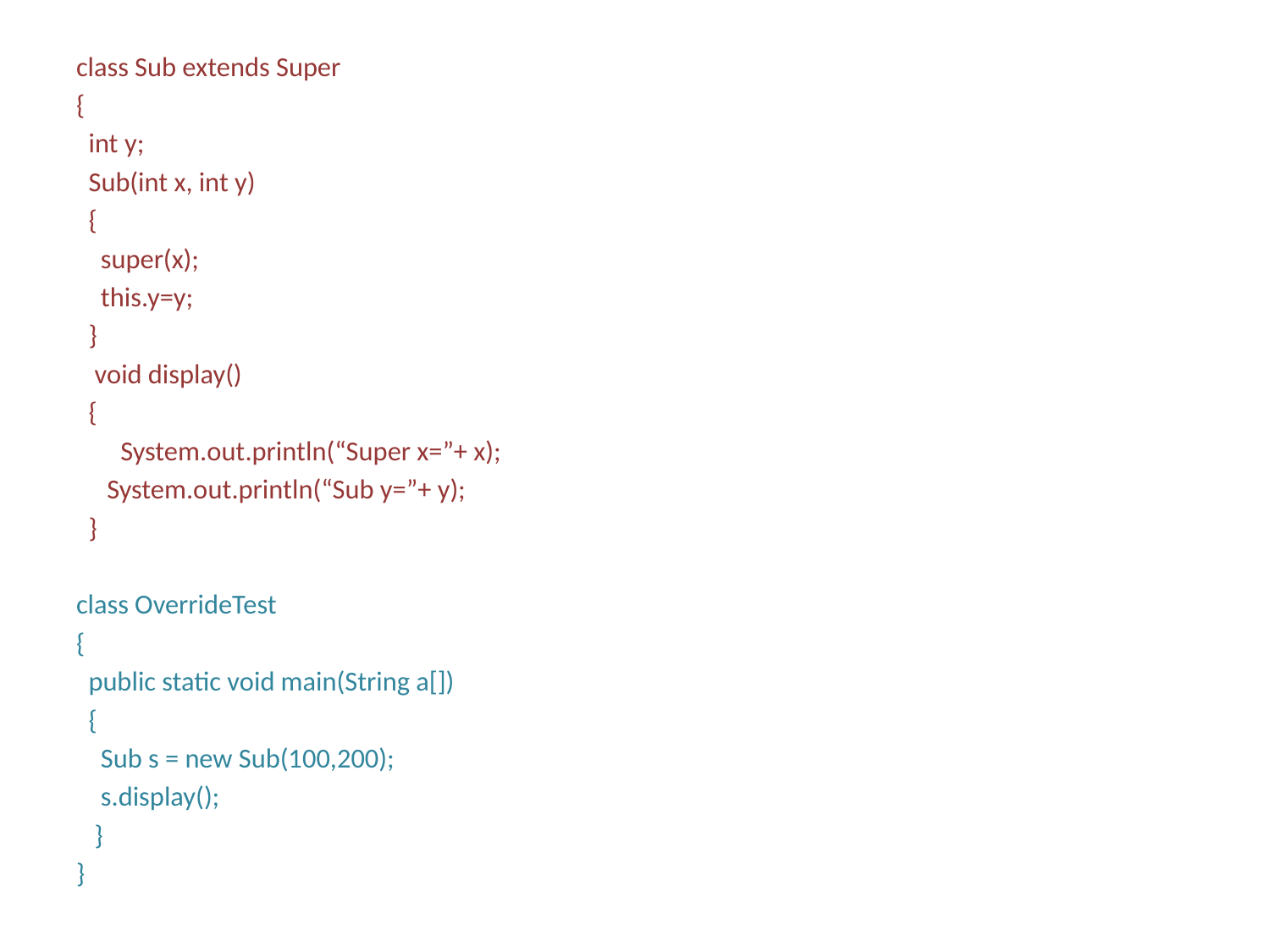

class Sub extends Super
{
  int y;
  Sub(int x, int y)
  {
    super(x);
    this.y=y;
  }
   void display()
  {
  	System.out.println(“Super x=”+ x);
     System.out.println(“Sub y=”+ y);
  }

class OverrideTest
{
  public static void main(String a[])
  {
    Sub s = new Sub(100,200);
    s.display();
   }
}